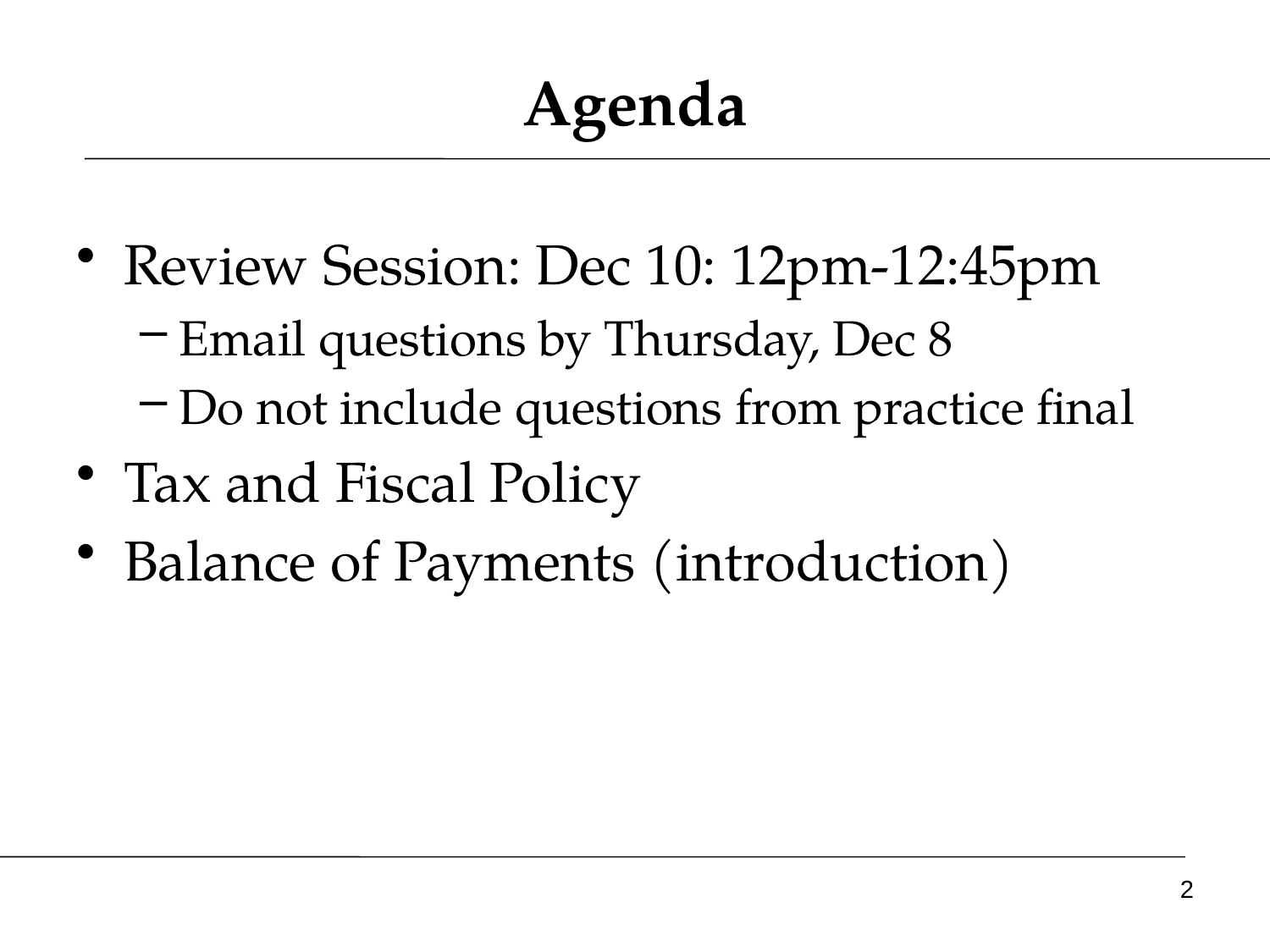

# Agenda
Review Session: Dec 10: 12pm-12:45pm
Email questions by Thursday, Dec 8
Do not include questions from practice final
Tax and Fiscal Policy
Balance of Payments (introduction)
2